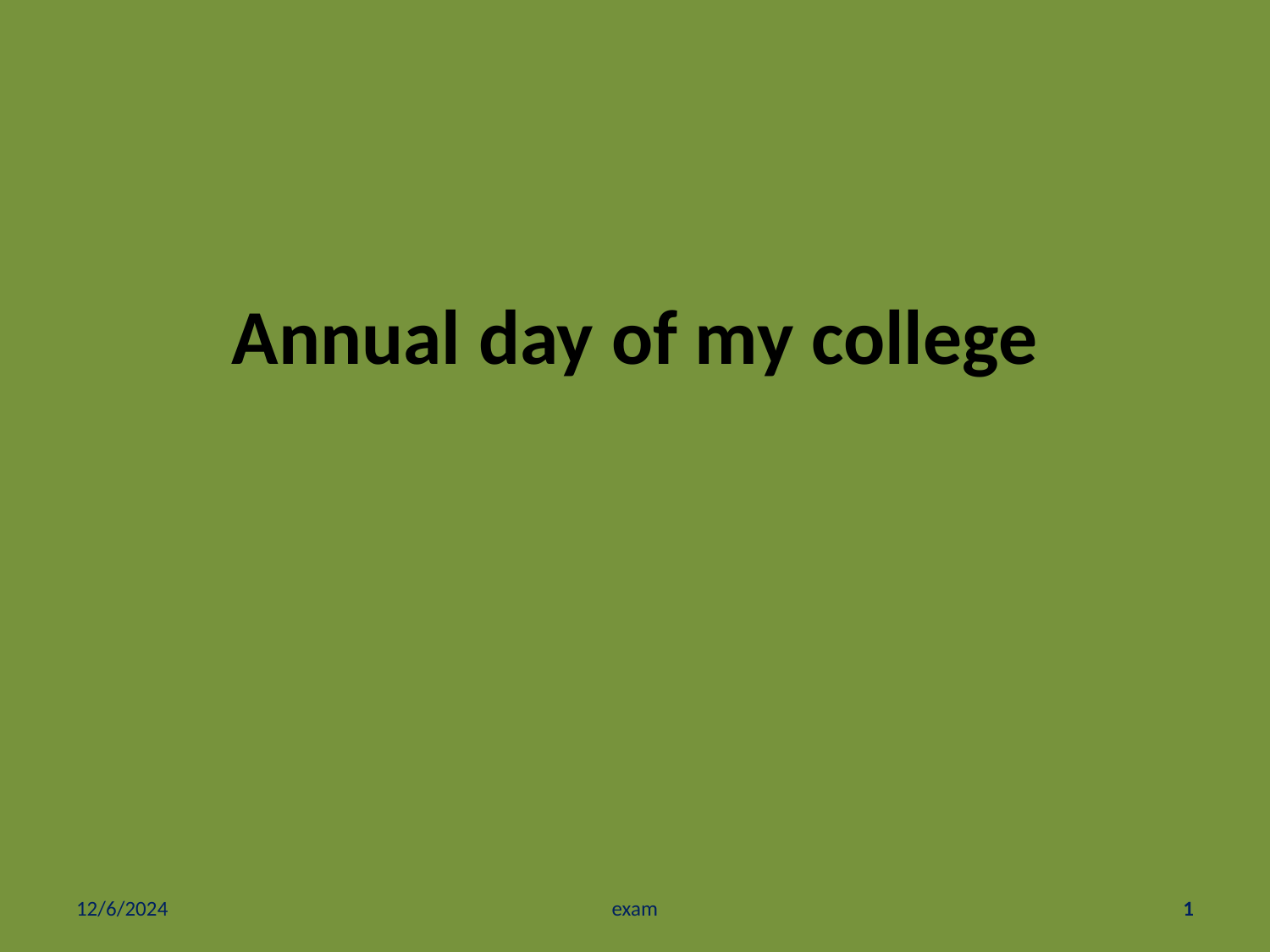

# Annual day of my college
12/6/2024
exam
1